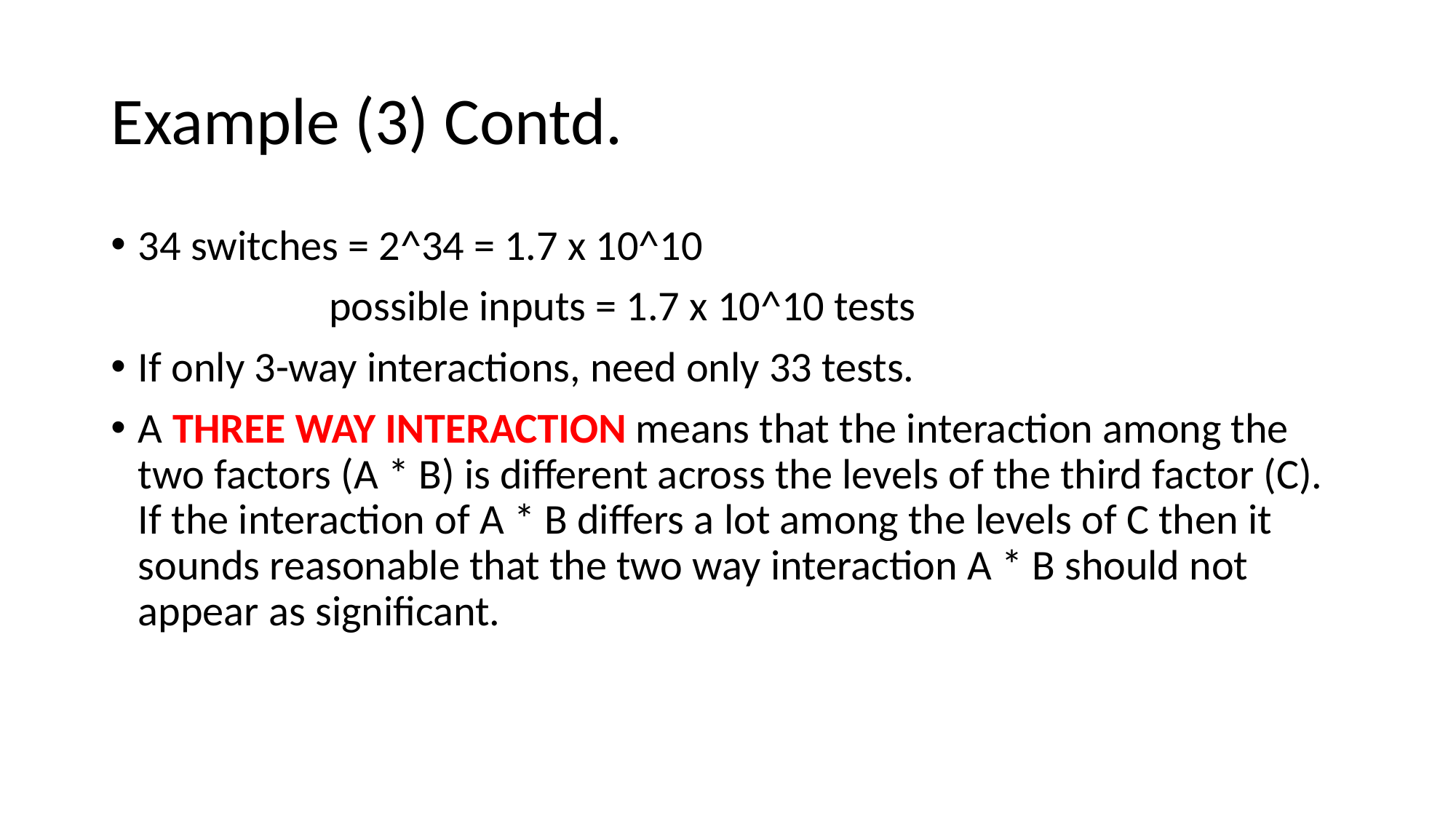

# Example (3) Contd.
34 switches = 2^34 = 1.7 x 10^10
		possible inputs = 1.7 x 10^10 tests
If only 3-way interactions, need only 33 tests.
A THREE WAY INTERACTION means that the interaction among the two factors (A * B) is different across the levels of the third factor (C). If the interaction of A * B differs a lot among the levels of C then it sounds reasonable that the two way interaction A * B should not appear as significant.